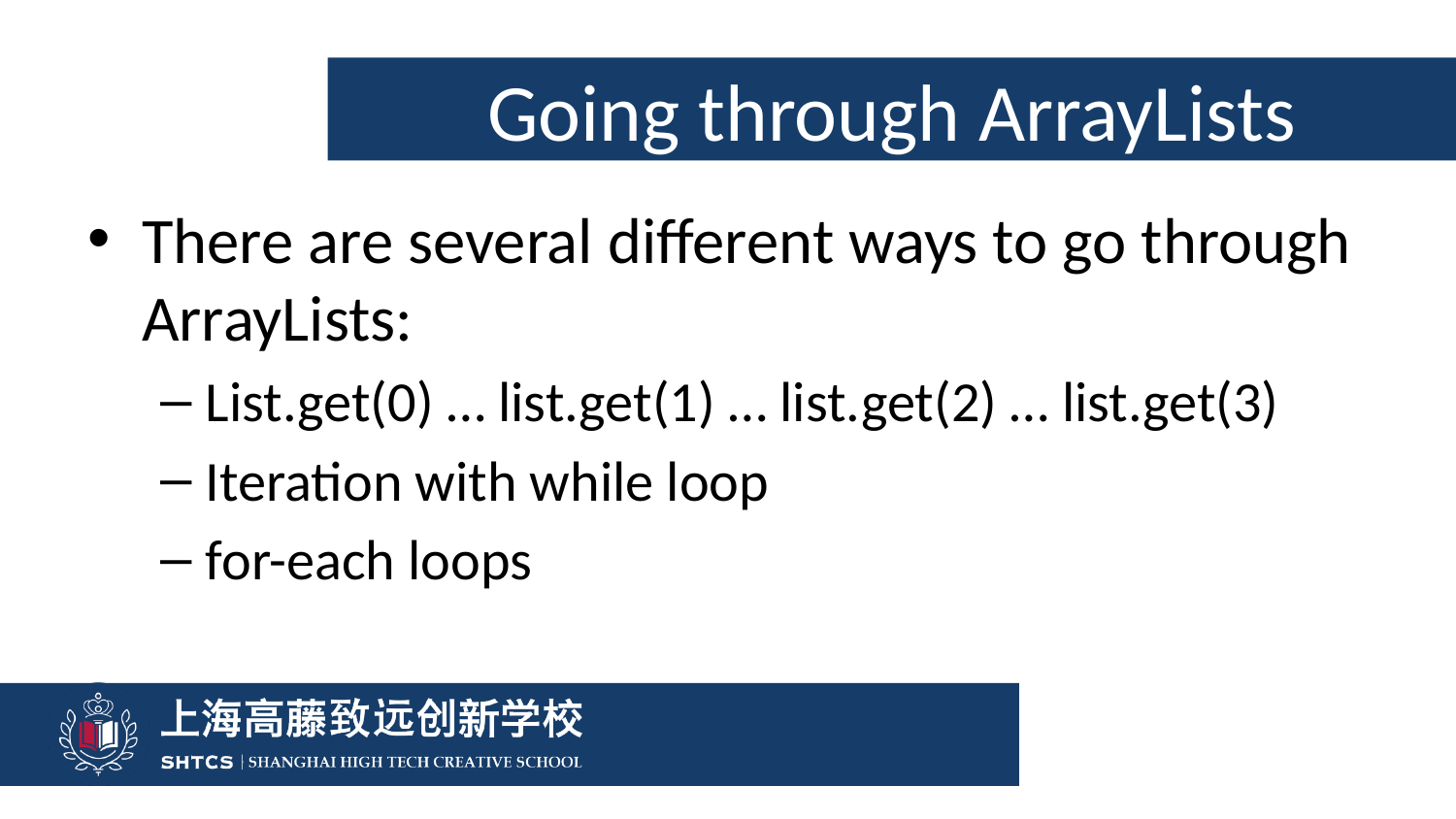

# Going through ArrayLists
There are several different ways to go through ArrayLists:
List.get(0) … list.get(1) … list.get(2) … list.get(3)
Iteration with while loop
for-each loops